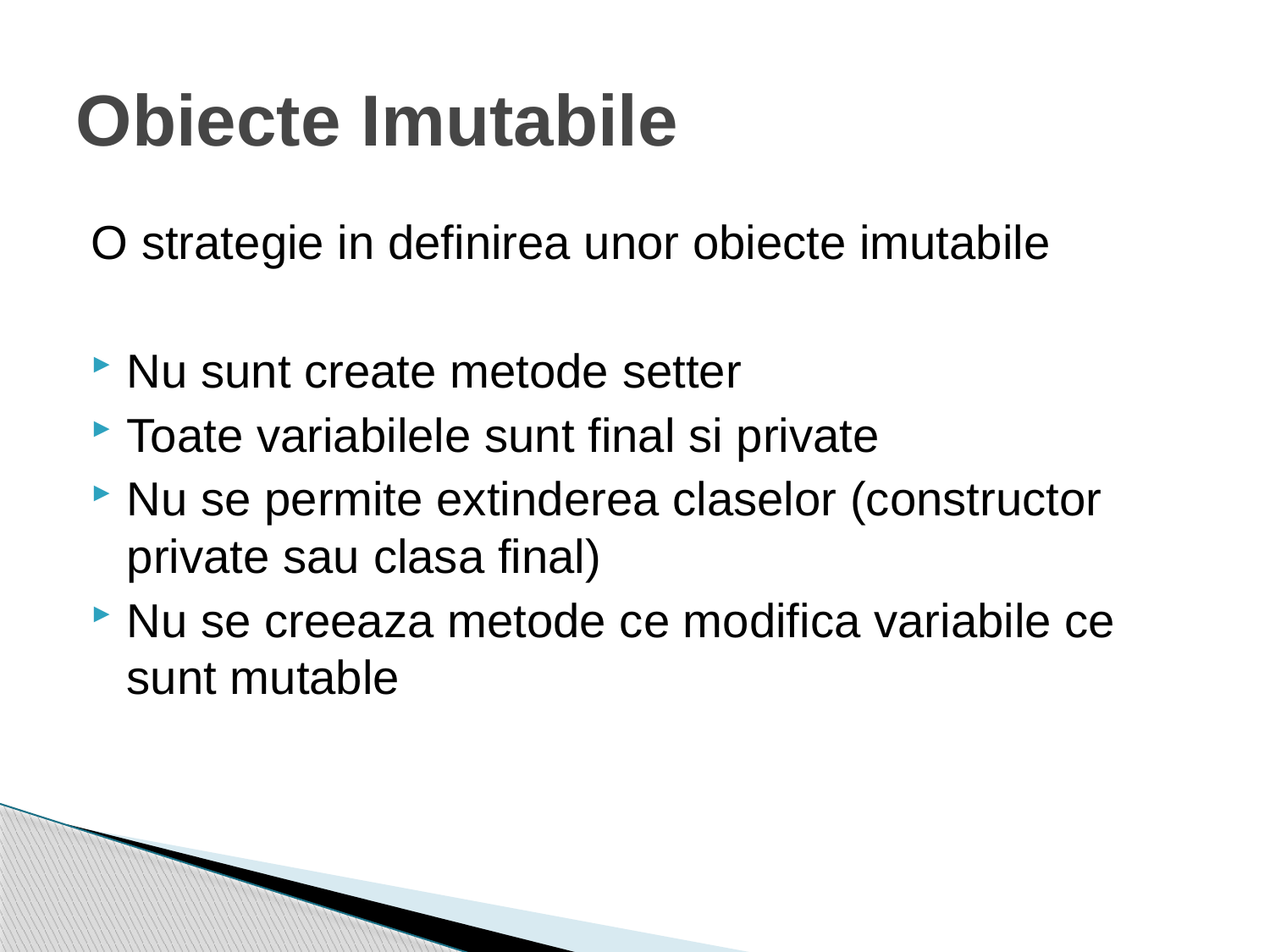

# Obiecte Imutabile
O strategie in definirea unor obiecte imutabile

Nu sunt create metode setter
Toate variabilele sunt final si private
Nu se permite extinderea claselor (constructor private sau clasa final)
Nu se creeaza metode ce modifica variabile ce sunt mutable